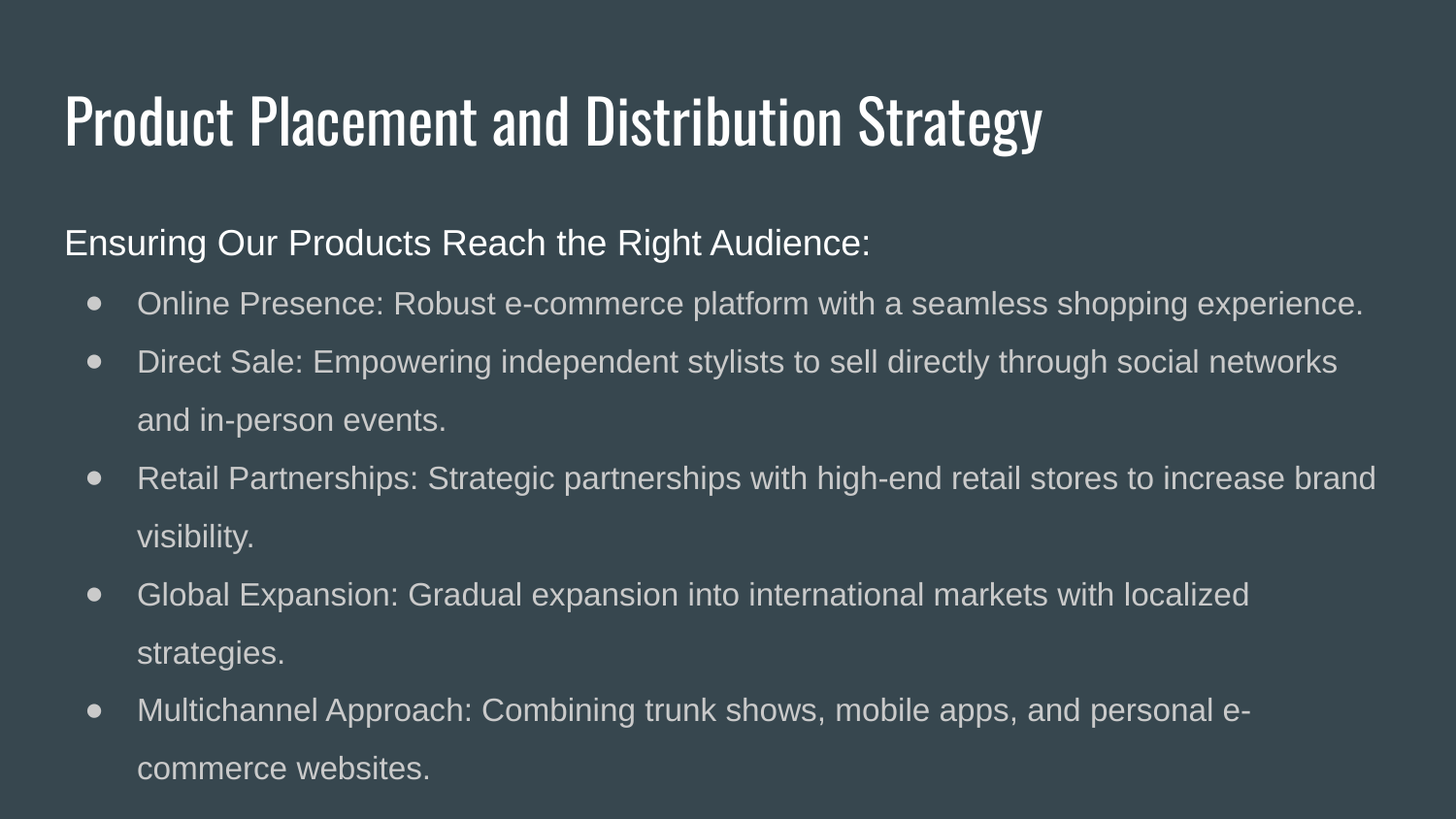

# Product Placement and Distribution Strategy
Ensuring Our Products Reach the Right Audience:
Online Presence: Robust e-commerce platform with a seamless shopping experience.
Direct Sale: Empowering independent stylists to sell directly through social networks and in-person events.
Retail Partnerships: Strategic partnerships with high-end retail stores to increase brand visibility.
Global Expansion: Gradual expansion into international markets with localized strategies.
Multichannel Approach: Combining trunk shows, mobile apps, and personal e-commerce websites.